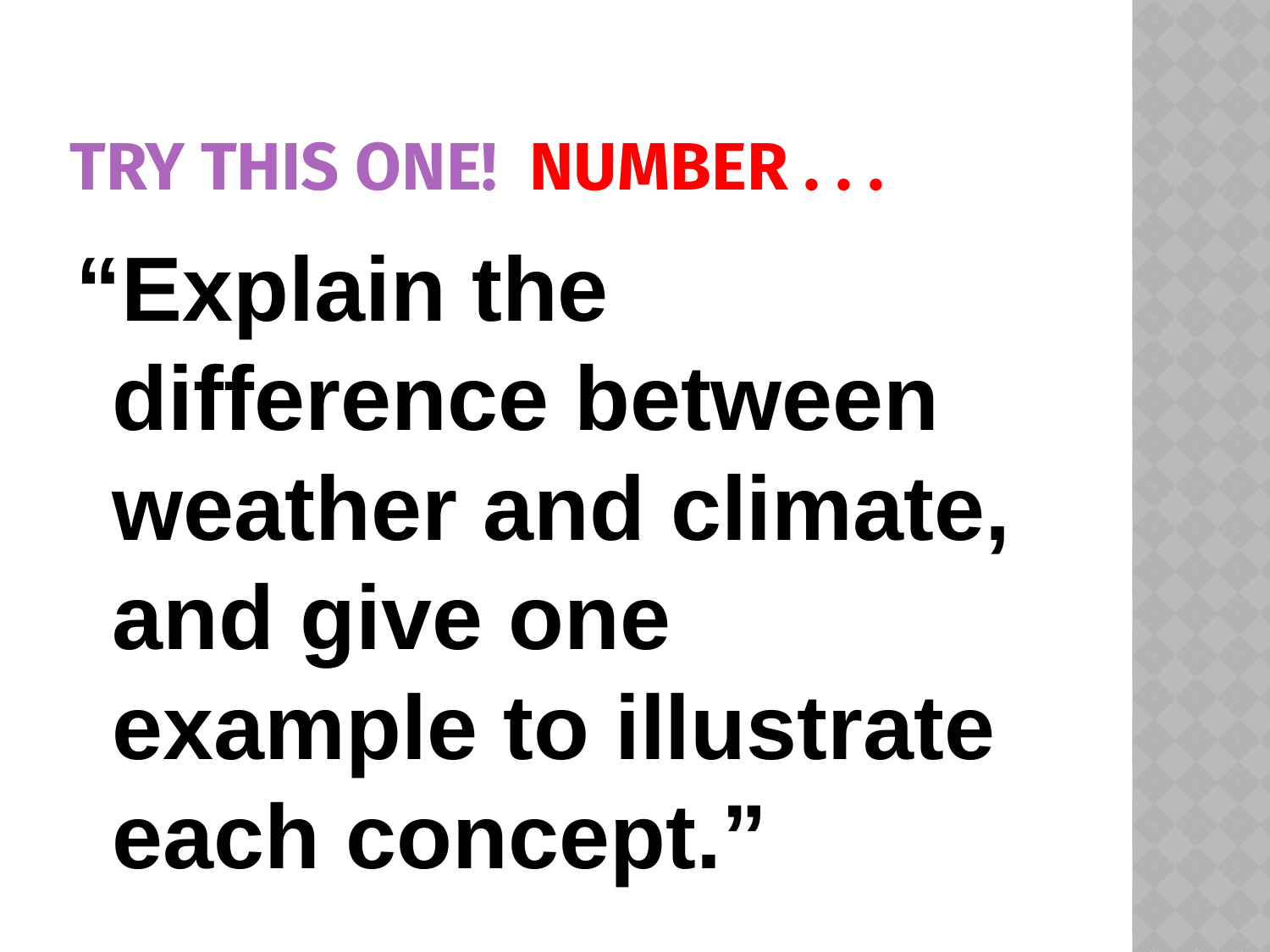

# Try this one!  Number . . .
“Explain the difference between weather and climate, and give one example to illustrate each concept.”